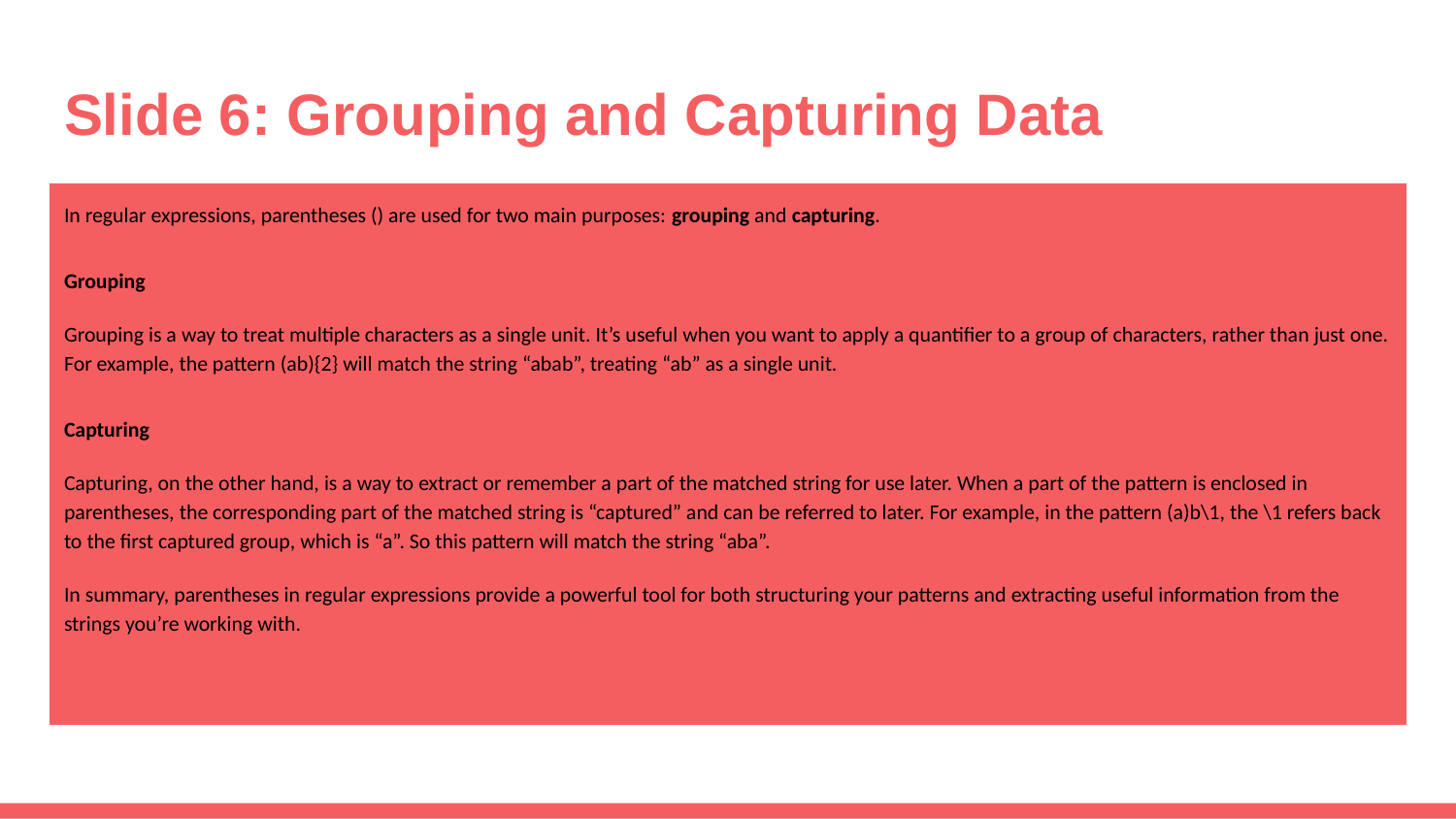

# Slide 6: Grouping and Capturing Data

In regular expressions, parentheses () are used for two main purposes: grouping and capturing.
Grouping
Grouping is a way to treat multiple characters as a single unit. It’s useful when you want to apply a quantifier to a group of characters, rather than just one. For example, the pattern (ab){2} will match the string “abab”, treating “ab” as a single unit.
Capturing
Capturing, on the other hand, is a way to extract or remember a part of the matched string for use later. When a part of the pattern is enclosed in parentheses, the corresponding part of the matched string is “captured” and can be referred to later. For example, in the pattern (a)b\1, the \1 refers back to the first captured group, which is “a”. So this pattern will match the string “aba”.
In summary, parentheses in regular expressions provide a powerful tool for both structuring your patterns and extracting useful information from the strings you’re working with.